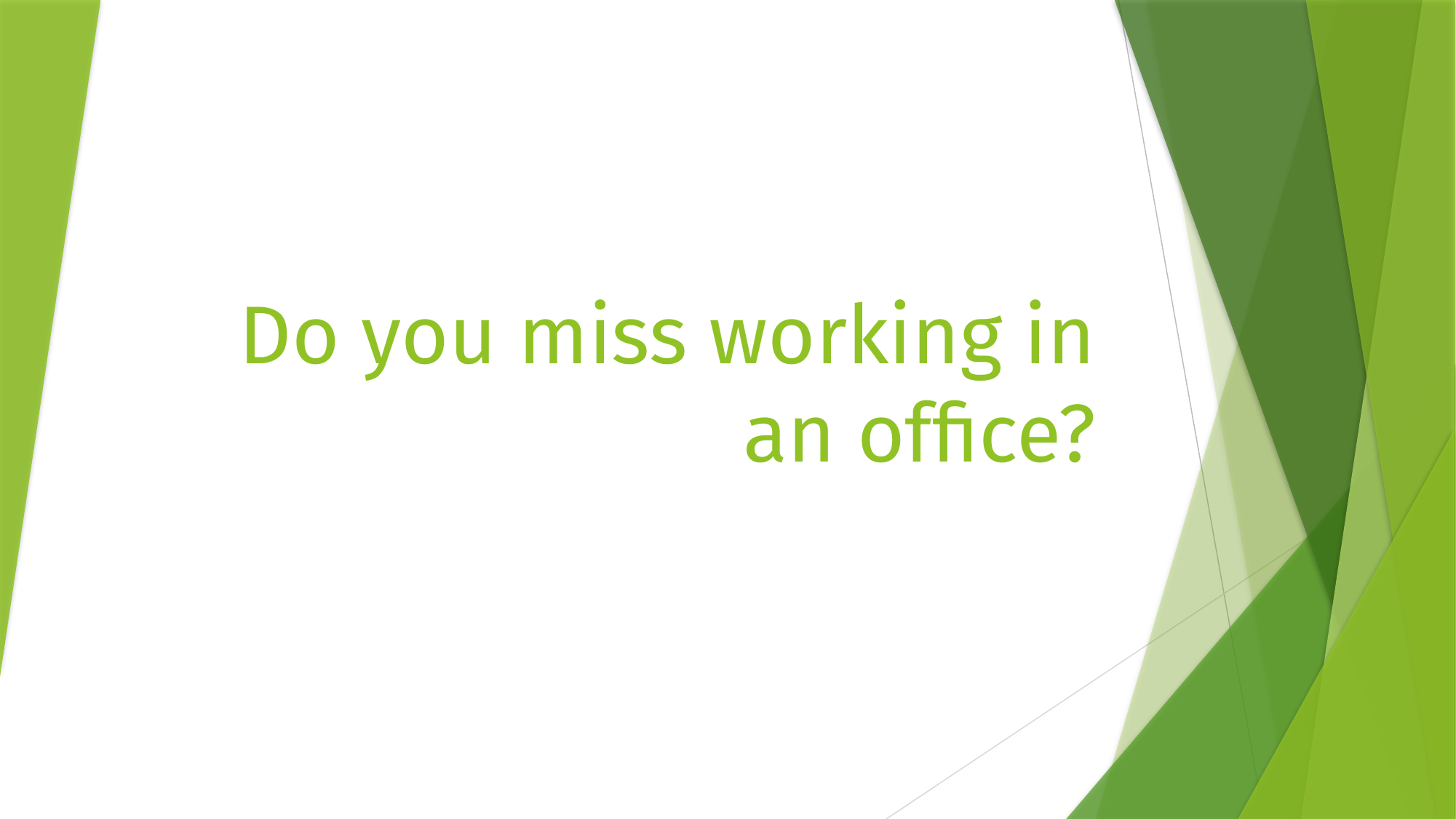

# Do you miss working in an office?